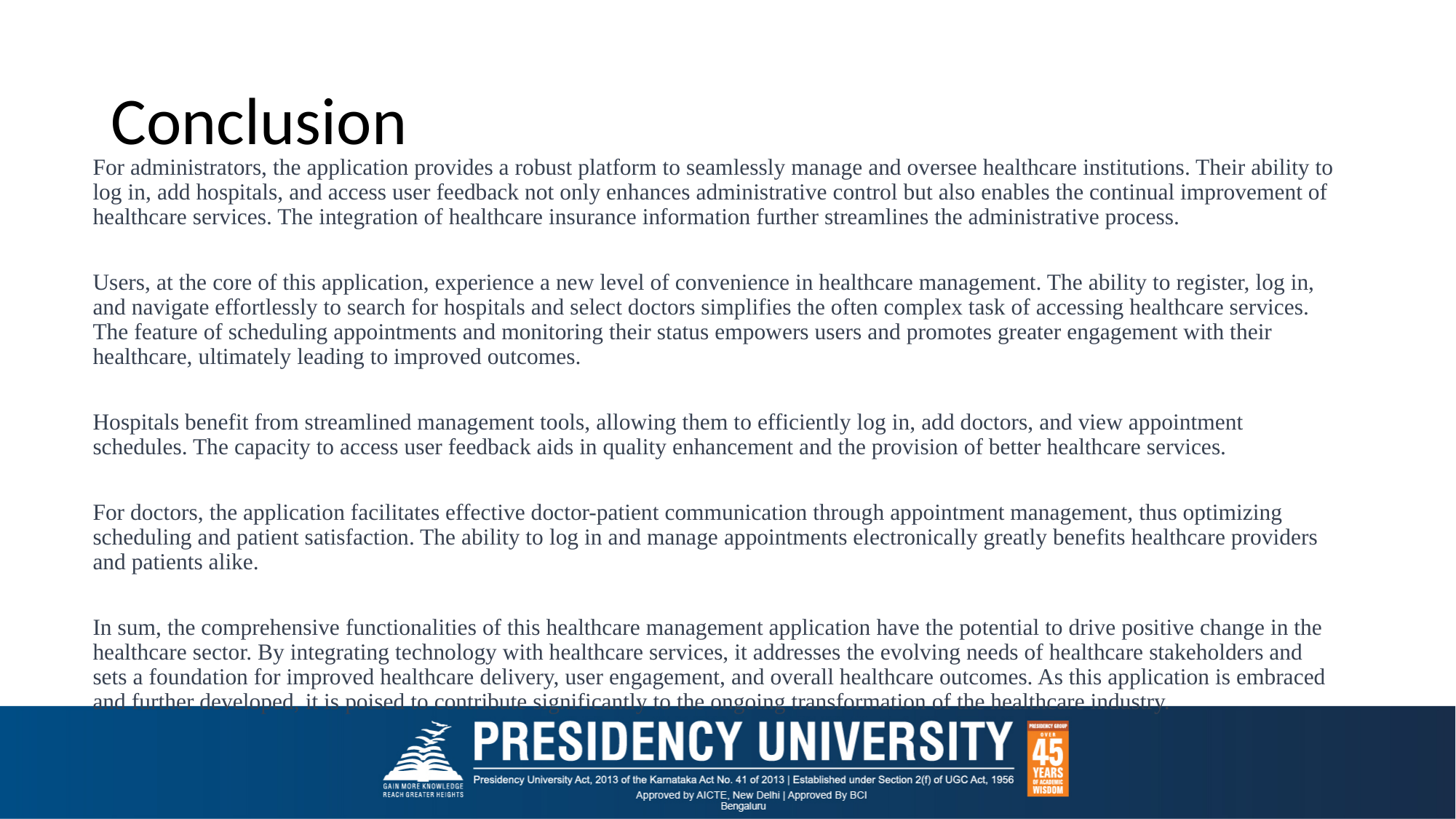

# Conclusion
For administrators, the application provides a robust platform to seamlessly manage and oversee healthcare institutions. Their ability to log in, add hospitals, and access user feedback not only enhances administrative control but also enables the continual improvement of healthcare services. The integration of healthcare insurance information further streamlines the administrative process.

Users, at the core of this application, experience a new level of convenience in healthcare management. The ability to register, log in, and navigate effortlessly to search for hospitals and select doctors simplifies the often complex task of accessing healthcare services. The feature of scheduling appointments and monitoring their status empowers users and promotes greater engagement with their healthcare, ultimately leading to improved outcomes.

Hospitals benefit from streamlined management tools, allowing them to efficiently log in, add doctors, and view appointment schedules. The capacity to access user feedback aids in quality enhancement and the provision of better healthcare services.

For doctors, the application facilitates effective doctor-patient communication through appointment management, thus optimizing scheduling and patient satisfaction. The ability to log in and manage appointments electronically greatly benefits healthcare providers and patients alike.

In sum, the comprehensive functionalities of this healthcare management application have the potential to drive positive change in the healthcare sector. By integrating technology with healthcare services, it addresses the evolving needs of healthcare stakeholders and sets a foundation for improved healthcare delivery, user engagement, and overall healthcare outcomes. As this application is embraced and further developed, it is poised to contribute significantly to the ongoing transformation of the healthcare industry.